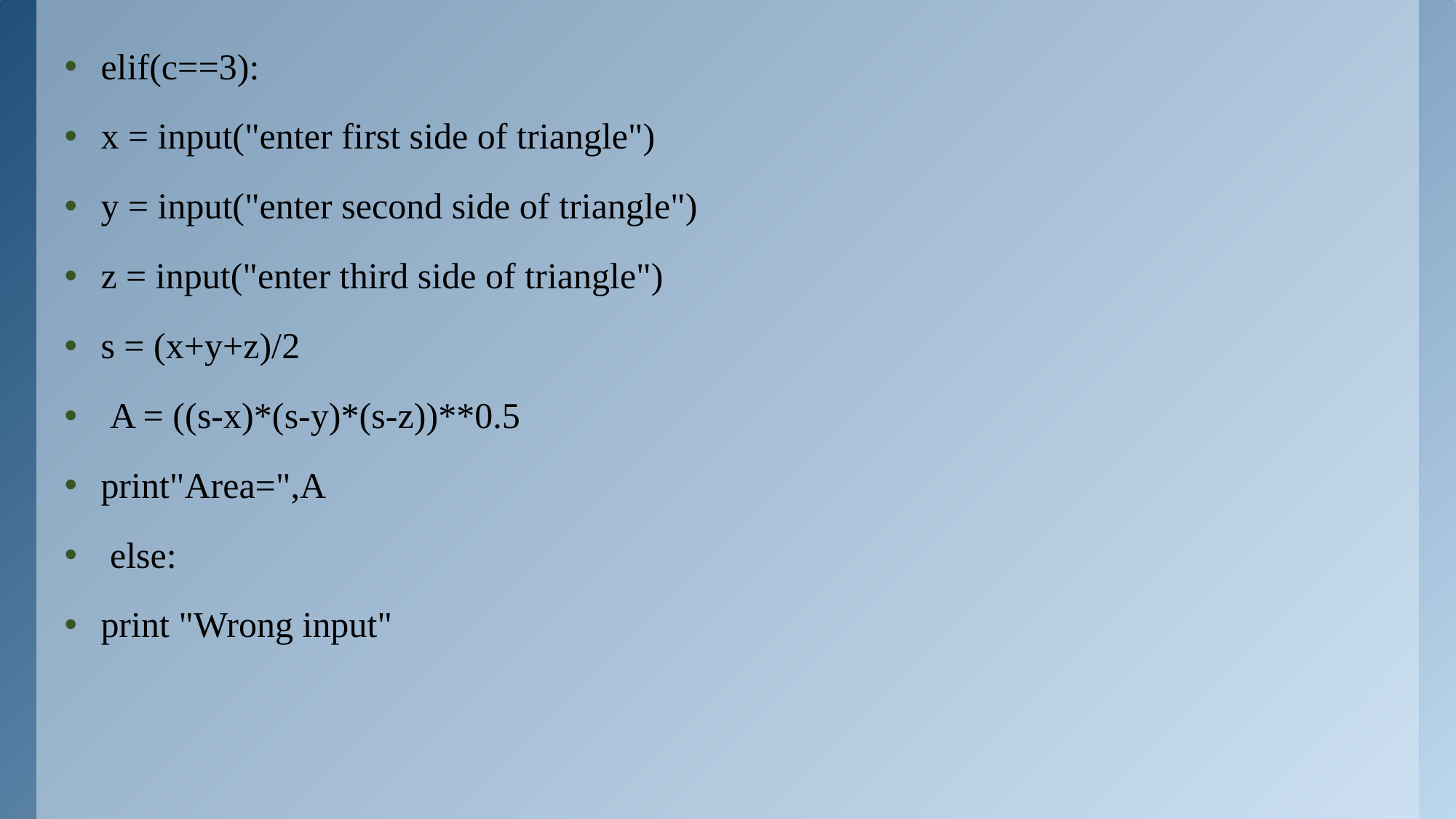

elif(c==3):
x = input("enter first side of triangle")
y = input("enter second side of triangle")
z = input("enter third side of triangle")
s = (x+y+z)/2
 A = ((s-x)*(s-y)*(s-z))**0.5
print"Area=",A
 else:
print "Wrong input"